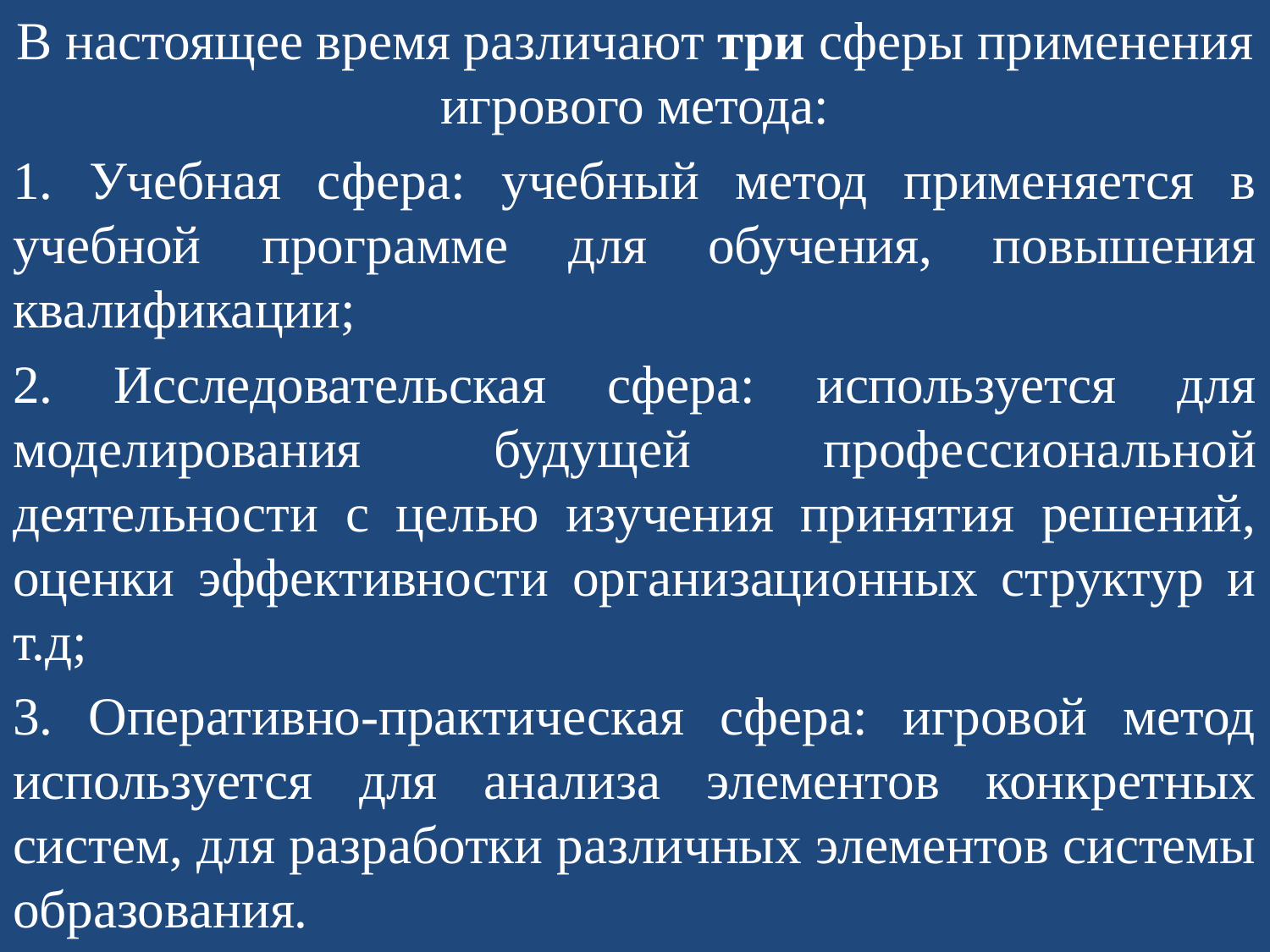

В настоящее время различают три сферы применения игрового метода:
1. Учебная сфера: учебный метод применяется в учебной программе для обучения, повышения квалификации;
2. Исследовательская сфера: используется для моделирования будущей профессиональной деятельности с целью изучения принятия решений, оценки эффективности организационных структур и т.д;
3. Оперативно-практическая сфера: игровой метод используется для анализа элементов конкретных систем, для разработки различных элементов системы образования.